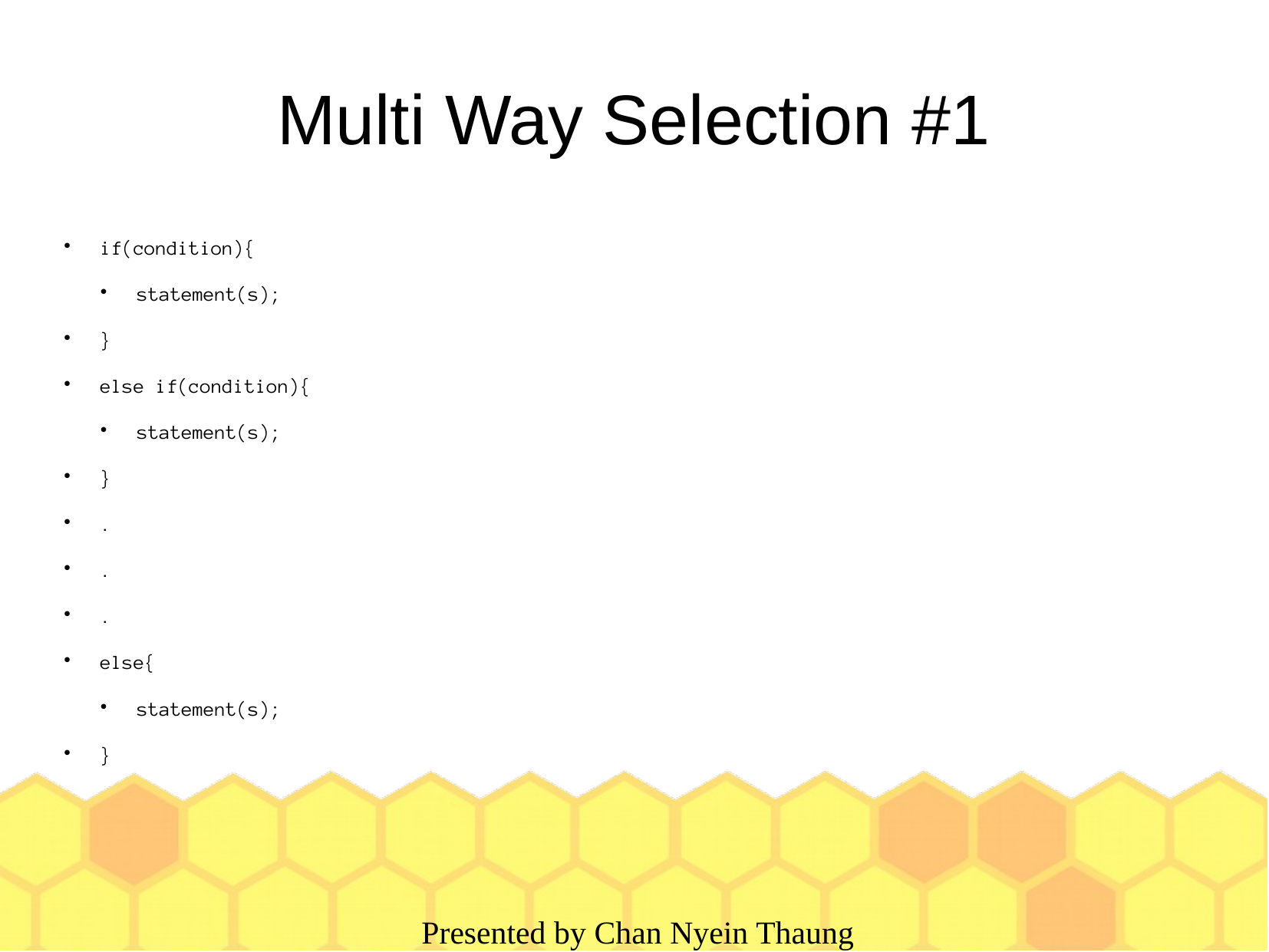

Multi Way Selection #1
if(condition){
statement(s);
}
else if(condition){
statement(s);
}
.
.
.
else{
statement(s);
}

 Presented by Chan Nyein Thaung